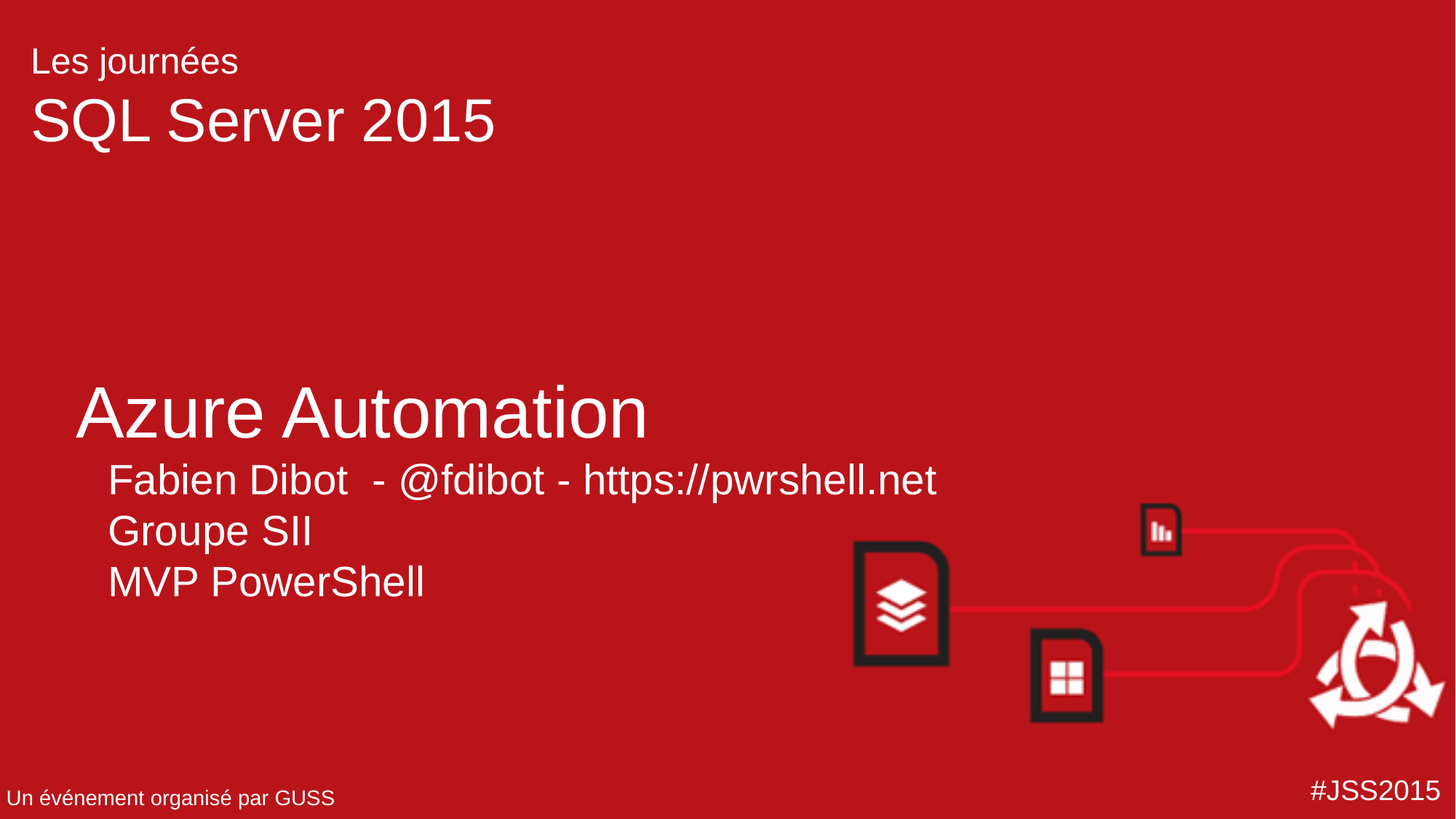

Azure Automation
Fabien Dibot  - @fdibot - https://pwrshell.net
Groupe SII
MVP PowerShell